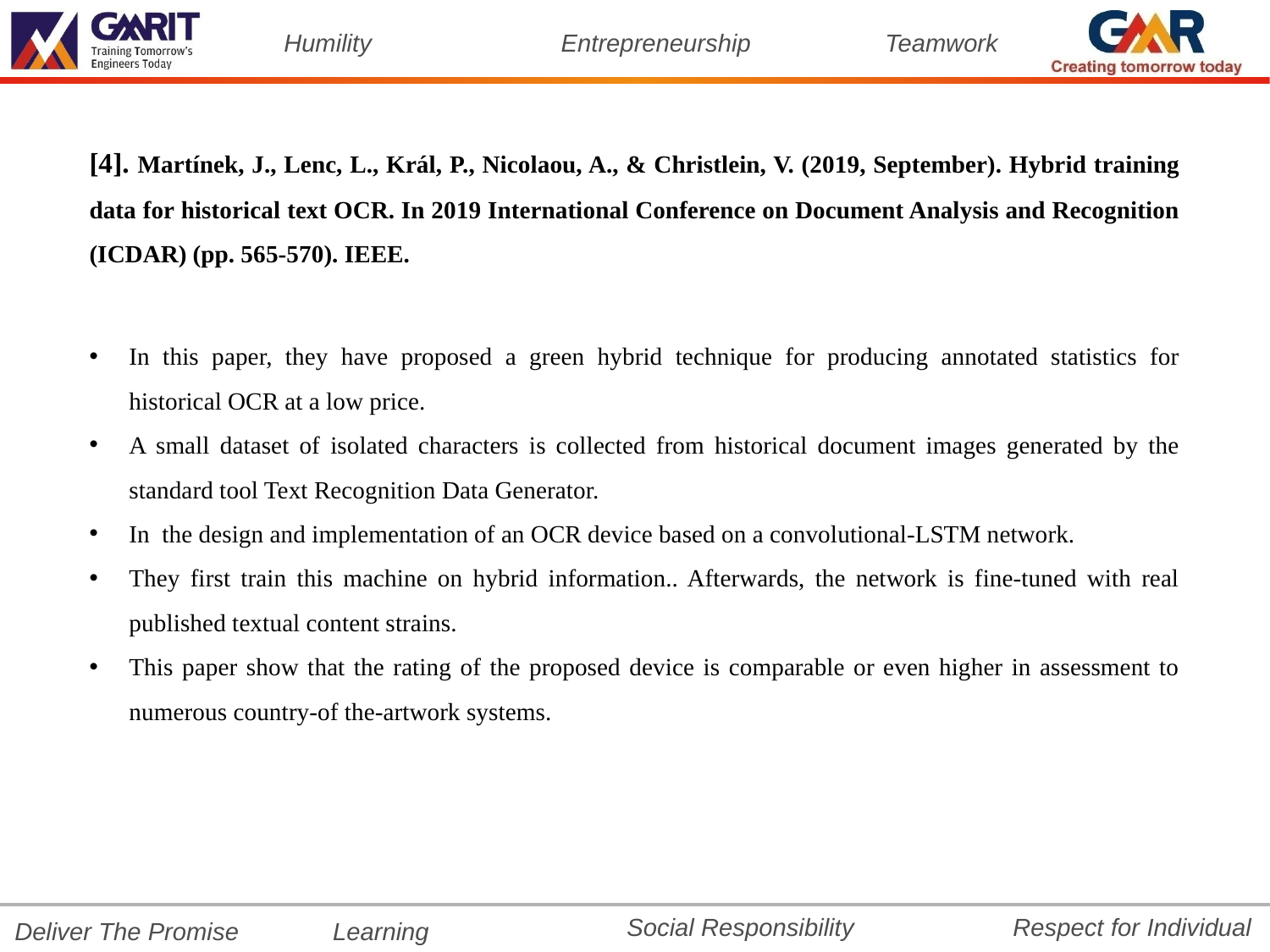

[4]. Martínek, J., Lenc, L., Král, P., Nicolaou, A., & Christlein, V. (2019, September). Hybrid training data for historical text OCR. In 2019 International Conference on Document Analysis and Recognition (ICDAR) (pp. 565-570). IEEE.
In this paper, they have proposed a green hybrid technique for producing annotated statistics for historical OCR at a low price.
A small dataset of isolated characters is collected from historical document images generated by the standard tool Text Recognition Data Generator.
In  the design and implementation of an OCR device based on a convolutional-LSTM network.
They first train this machine on hybrid information.. Afterwards, the network is fine-tuned with real published textual content strains.
This paper show that the rating of the proposed device is comparable or even higher in assessment to numerous country-of the-artwork systems.